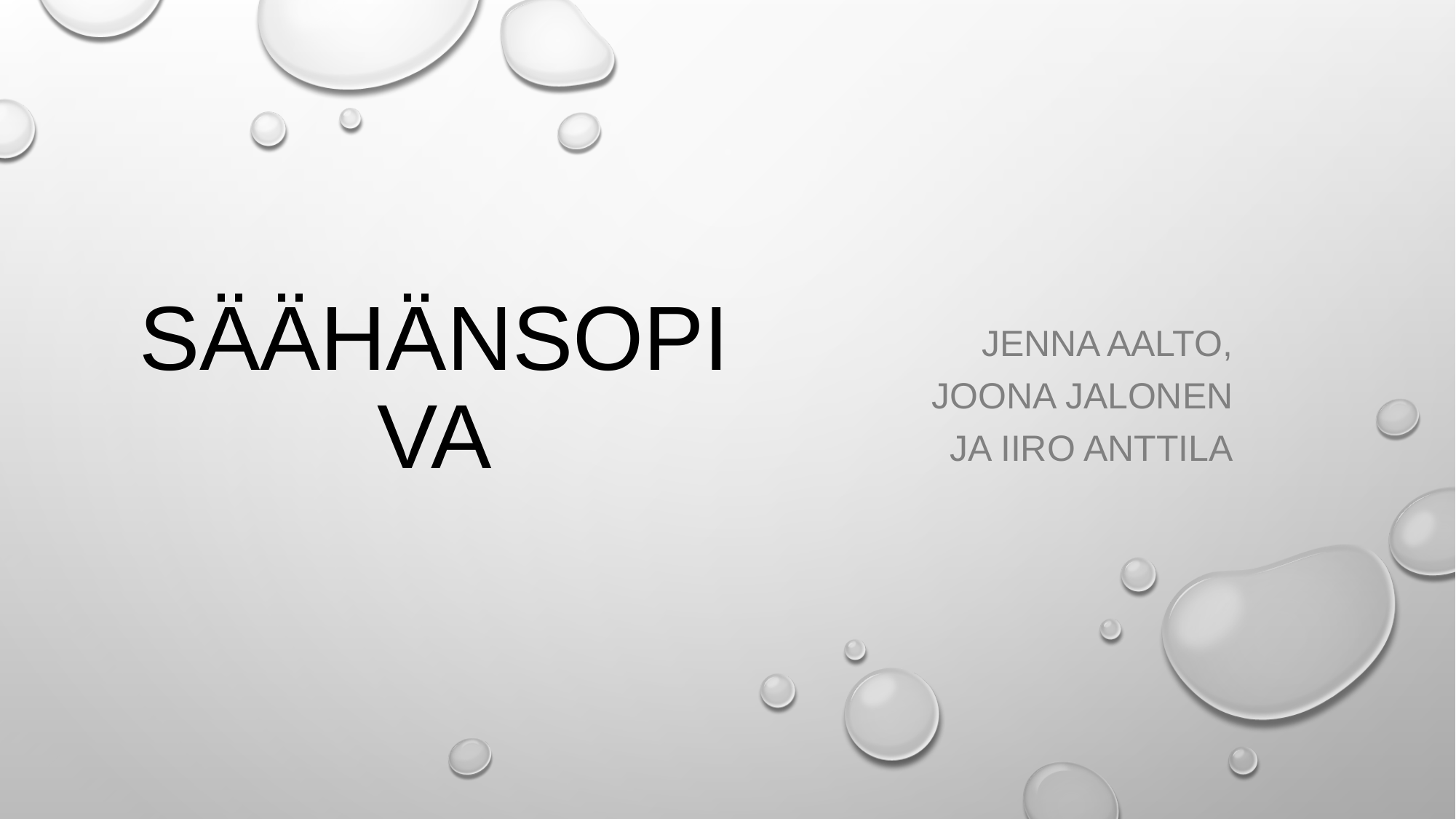

# SäähänSopiva
Jenna Aalto, Joona Jalonen ja Iiro Anttila